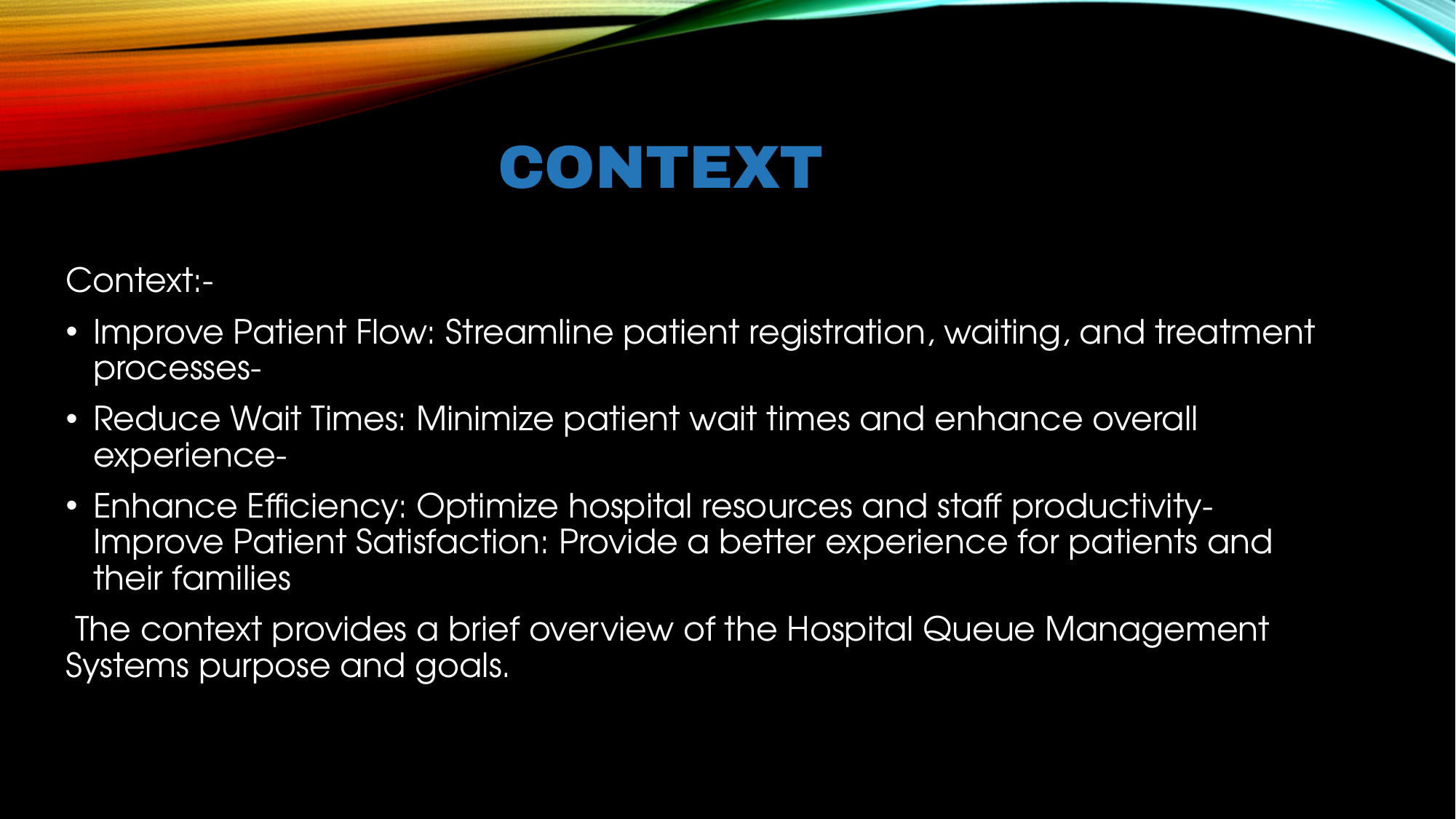

# CONTEXT
Context:-
Improve Patient Flow: Streamline patient registration, waiting, and treatment processes-
Reduce Wait Times: Minimize patient wait times and enhance overall experience-
Enhance Efficiency: Optimize hospital resources and staff productivity- Improve Patient Satisfaction: Provide a better experience for patients and their families
 The context provides a brief overview of the Hospital Queue Management Systems purpose and goals.